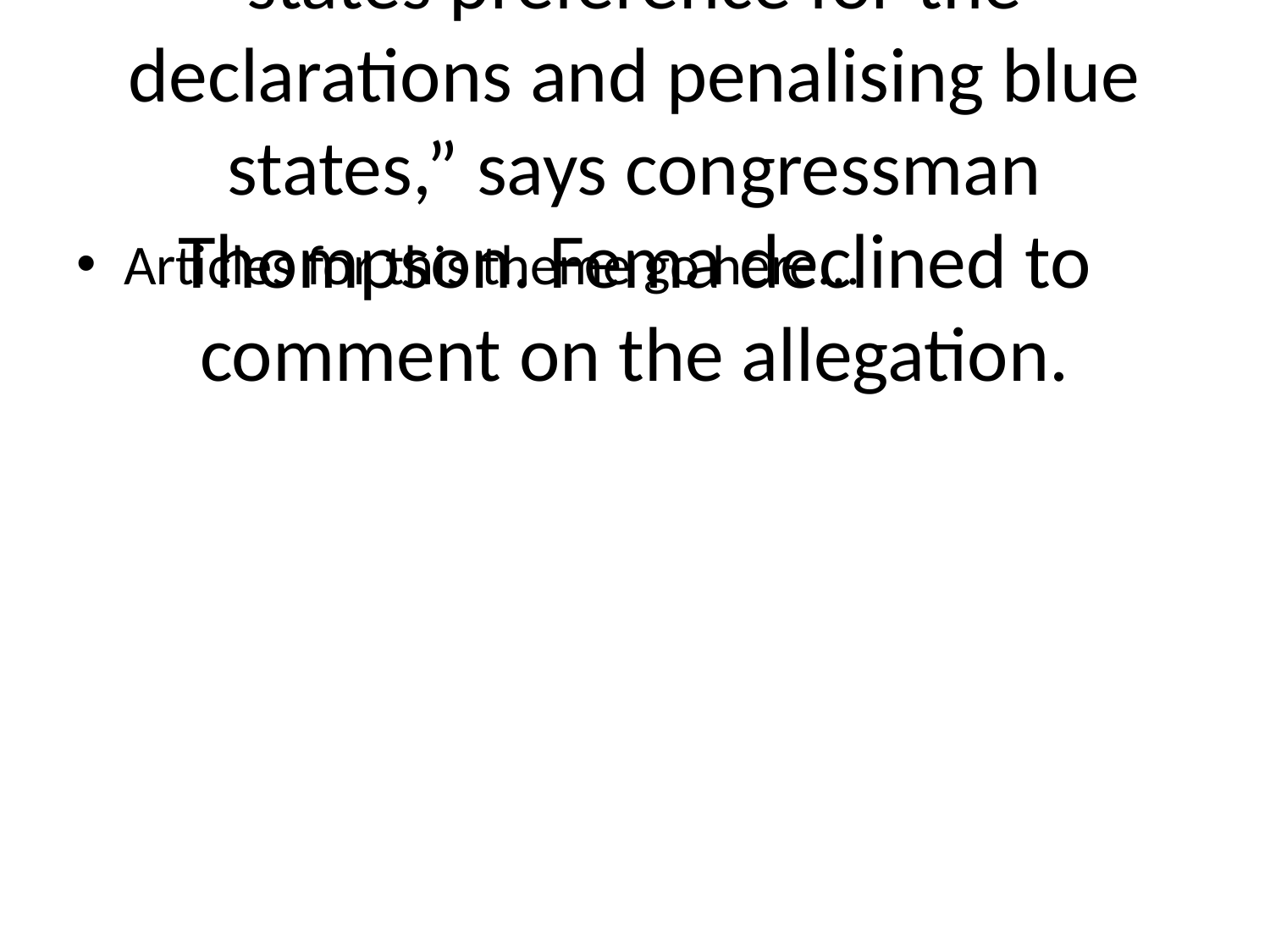

# “It looks like Trump is giving red states preference for the declarations and penalising blue states,” says congressman Thompson. Fema declined to comment on the allegation.
Articles for this theme go here...